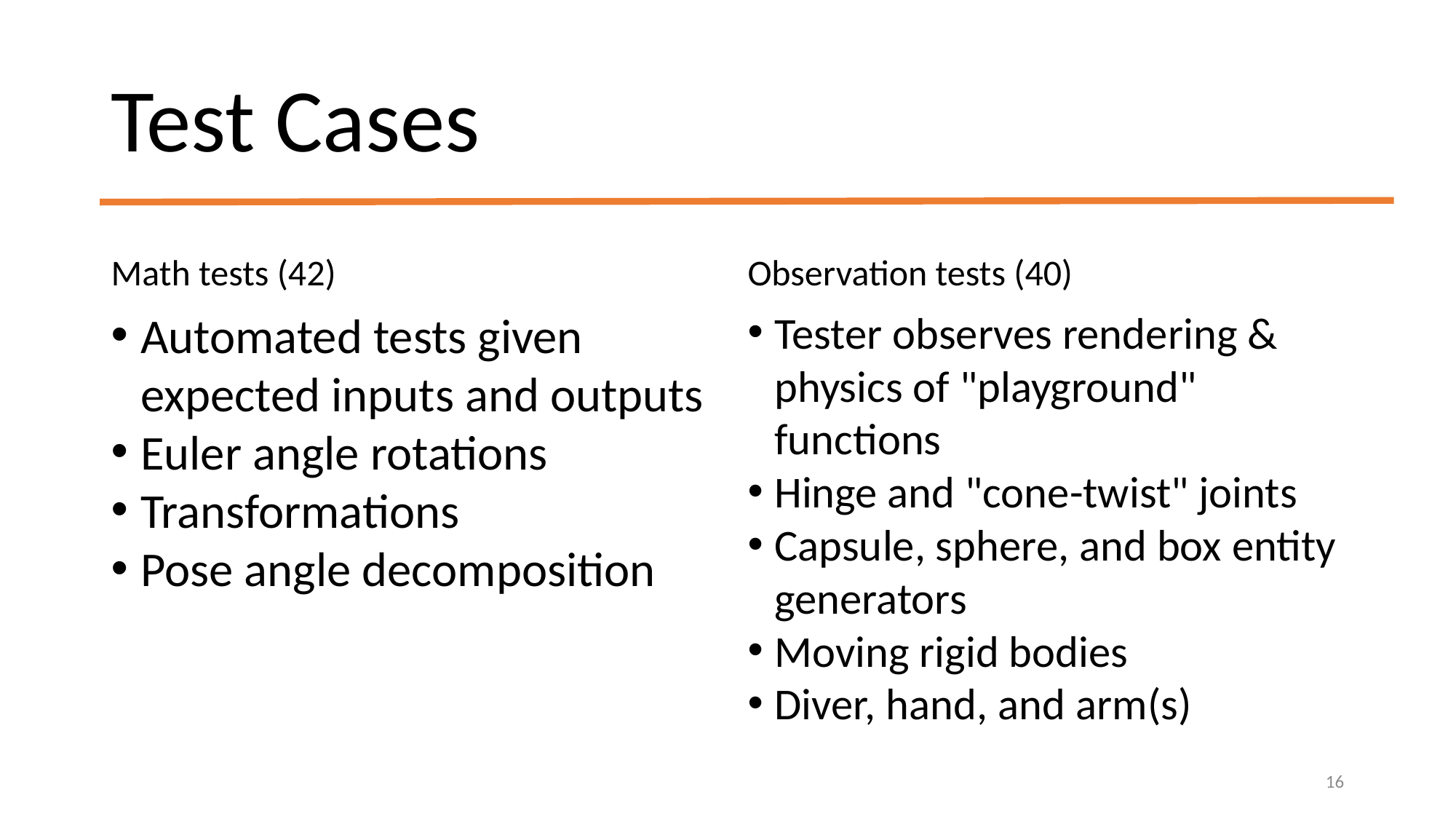

# Test Cases
Math tests (42)
Observation tests (40)
Automated tests given expected inputs and outputs
Euler angle rotations
Transformations
Pose angle decomposition
Tester observes rendering & physics of "playground" functions
Hinge and "cone-twist" joints
Capsule, sphere, and box entity generators
Moving rigid bodies
Diver, hand, and arm(s)
16